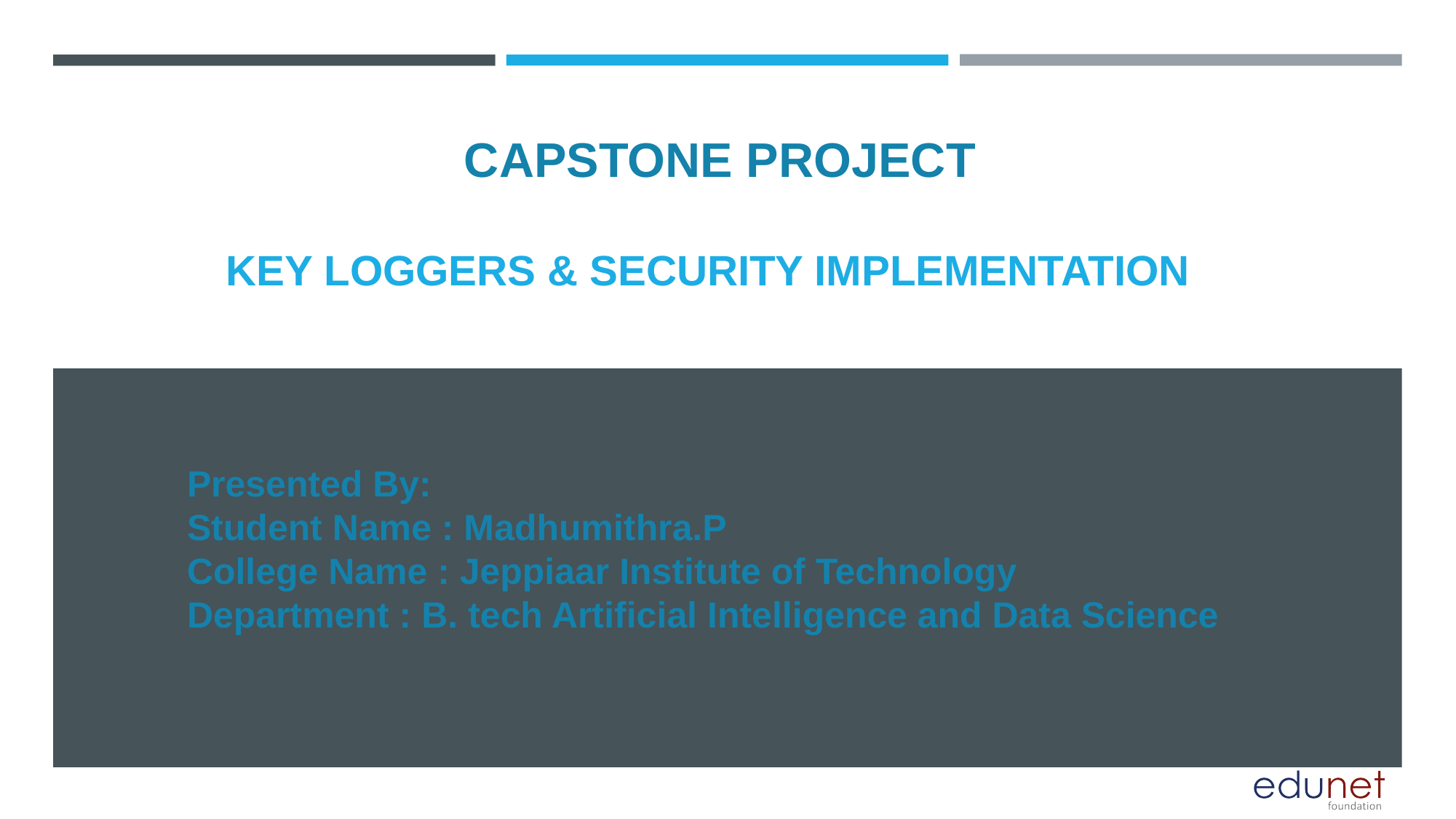

CAPSTONE PROJECT
# KEY LOGGERS & SECURITY IMPLEMENTATION
Presented By:
Student Name : Madhumithra.P
College Name : Jeppiaar Institute of Technology
Department : B. tech Artificial Intelligence and Data Science